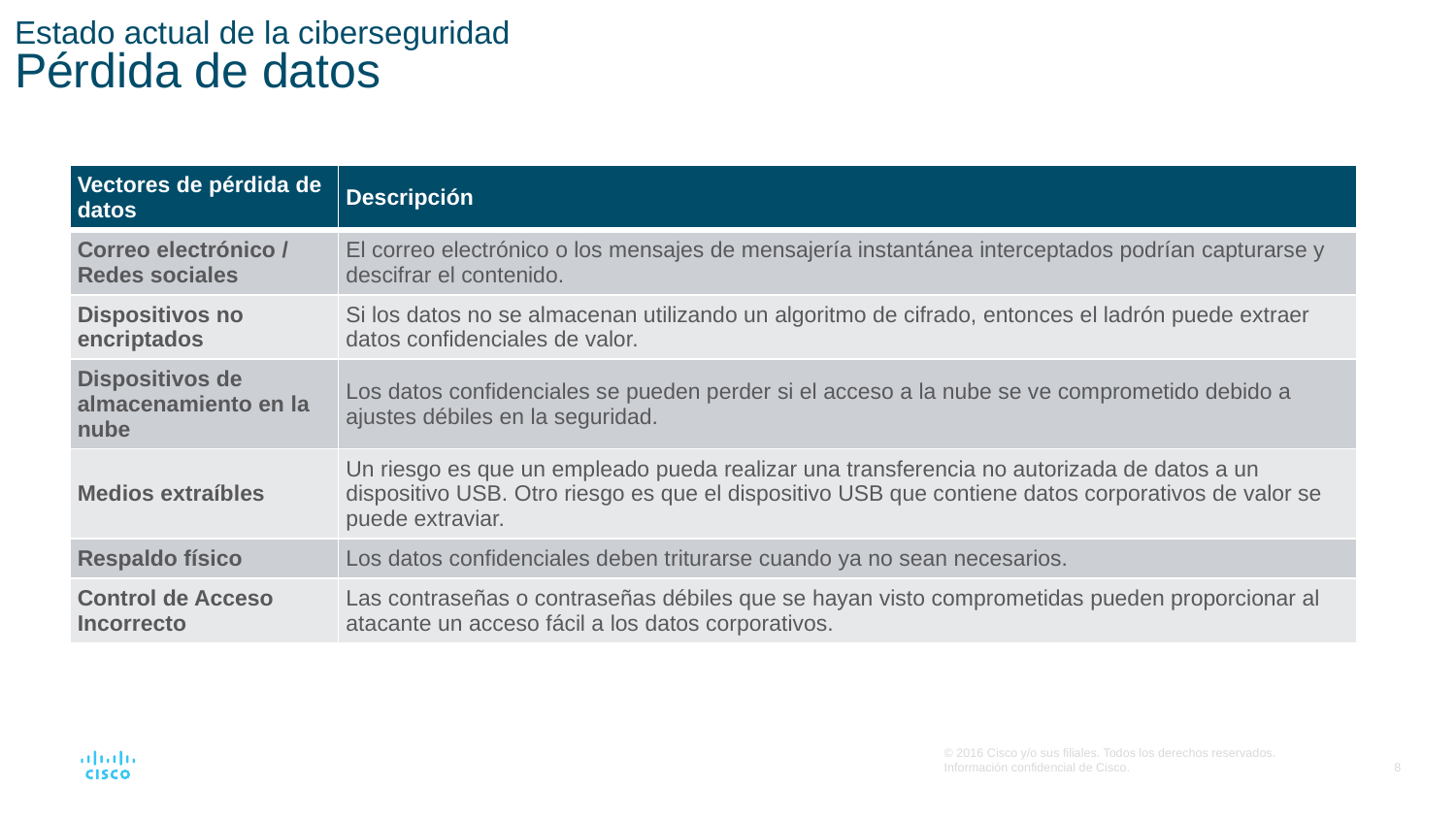

# Estado actual de la ciberseguridad Pérdida de datos
| Vectores de pérdida de datos | Descripción |
| --- | --- |
| Correo electrónico / Redes sociales | El correo electrónico o los mensajes de mensajería instantánea interceptados podrían capturarse y descifrar el contenido. |
| Dispositivos no encriptados | Si los datos no se almacenan utilizando un algoritmo de cifrado, entonces el ladrón puede extraer datos confidenciales de valor. |
| Dispositivos de almacenamiento en la nube | Los datos confidenciales se pueden perder si el acceso a la nube se ve comprometido debido a ajustes débiles en la seguridad. |
| Medios extraíbles | Un riesgo es que un empleado pueda realizar una transferencia no autorizada de datos a un dispositivo USB. Otro riesgo es que el dispositivo USB que contiene datos corporativos de valor se puede extraviar. |
| Respaldo físico | Los datos confidenciales deben triturarse cuando ya no sean necesarios. |
| Control de Acceso Incorrecto | Las contraseñas o contraseñas débiles que se hayan visto comprometidas pueden proporcionar al atacante un acceso fácil a los datos corporativos. |